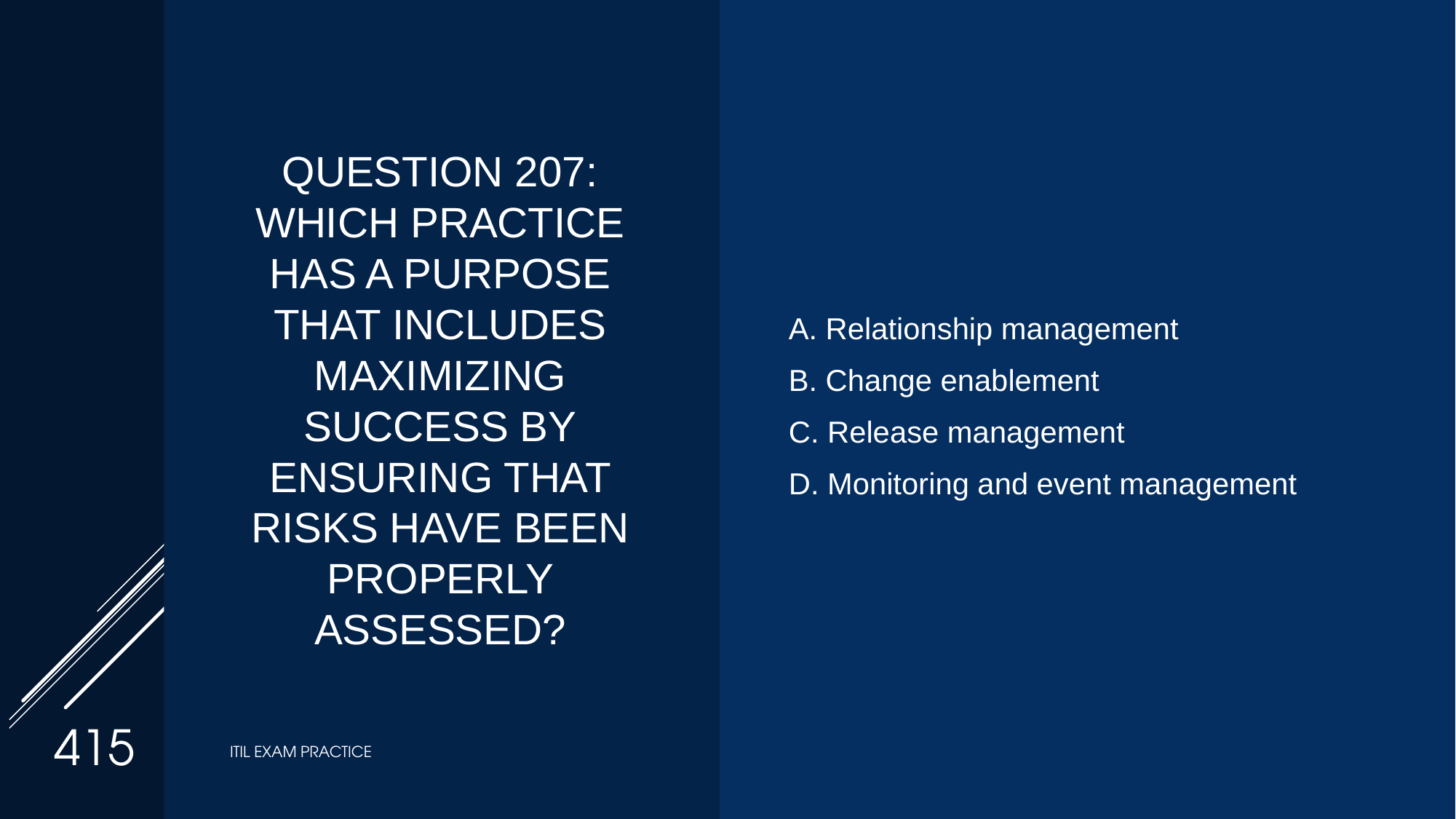

# Question 207: Which practice has a purpose that includes maximizing success by ensuring that risks have been properly assessed?
A. Relationship management
B. Change enablement
C. Release management
D. Monitoring and event management
415
ITIL EXAM PRACTICE